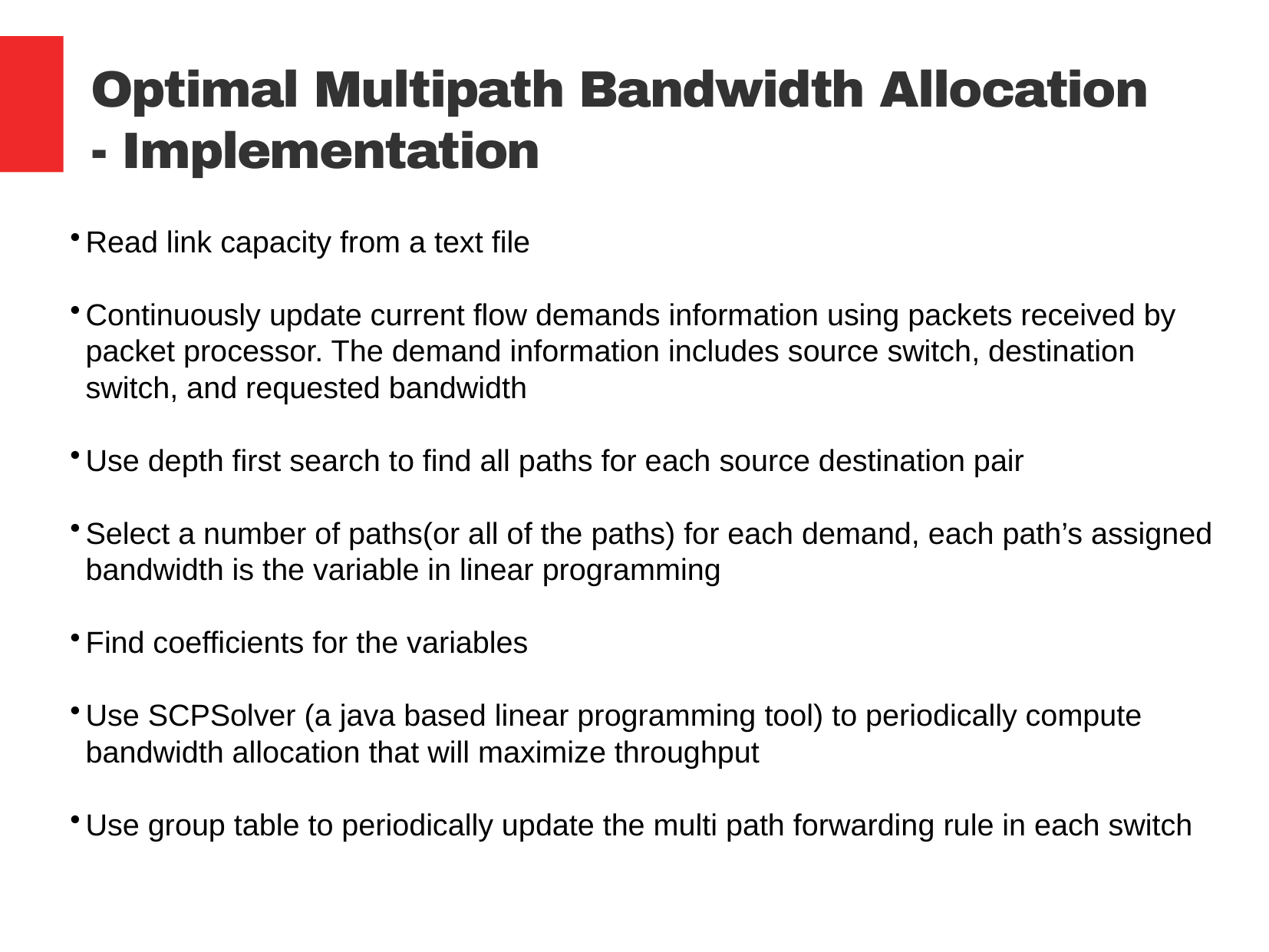

# Optimal Multipath Bandwidth Allocation
- Implementation

Read link capacity from a text file

Continuously update current flow demands information using packets received by packet processor. The demand information includes source switch, destination switch, and requested bandwidth

Use depth first search to find all paths for each source destination pair

Select a number of paths(or all of the paths) for each demand, each path’s assigned bandwidth is the variable in linear programming

Find coefficients for the variables

Use SCPSolver (a java based linear programming tool) to periodically compute bandwidth allocation that will maximize throughput

Use group table to periodically update the multi path forwarding rule in each switch